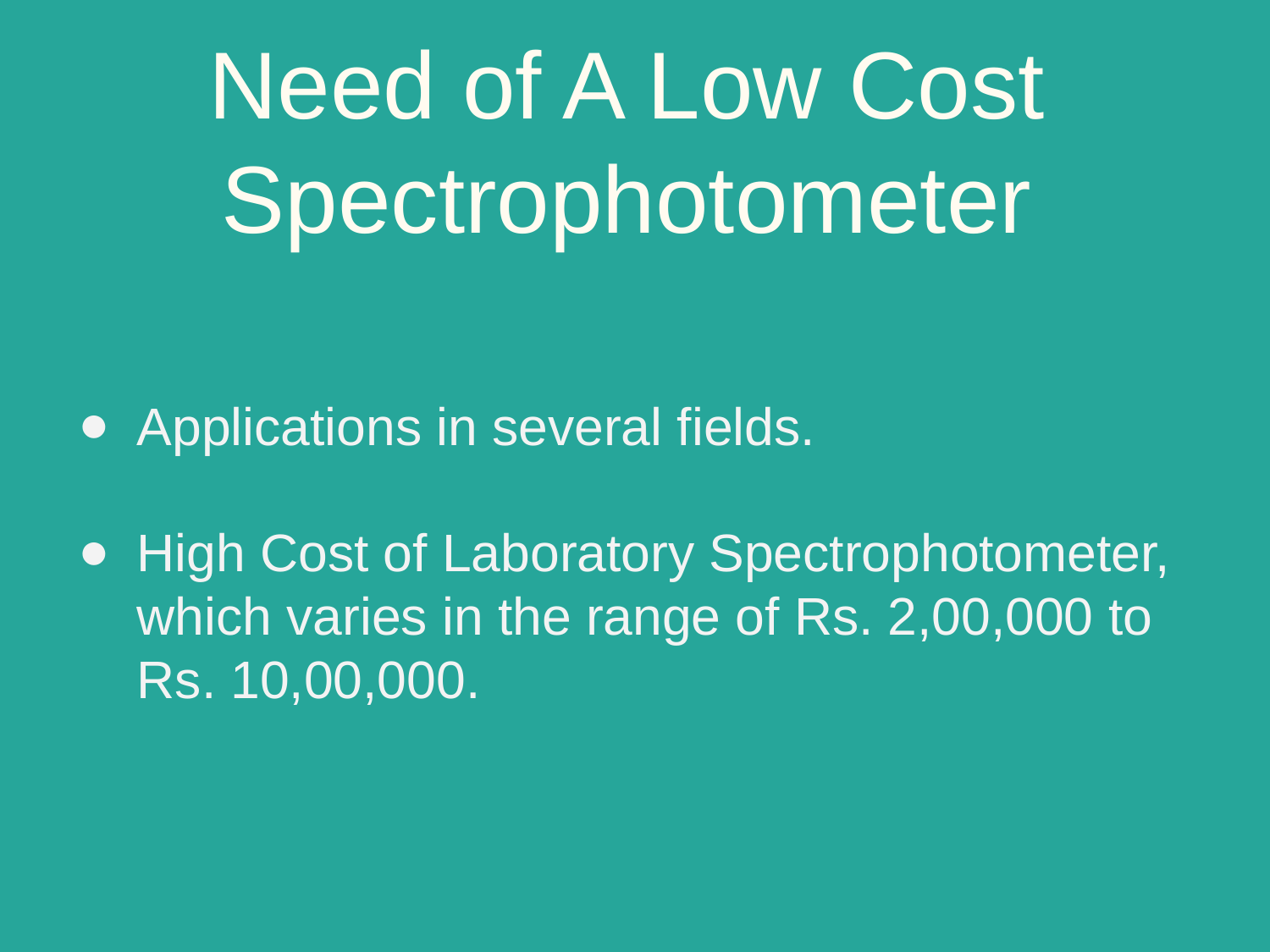

# Need of A Low Cost Spectrophotometer
Applications in several fields.

High Cost of Laboratory Spectrophotometer, which varies in the range of Rs. 2,00,000 to Rs. 10,00,000.